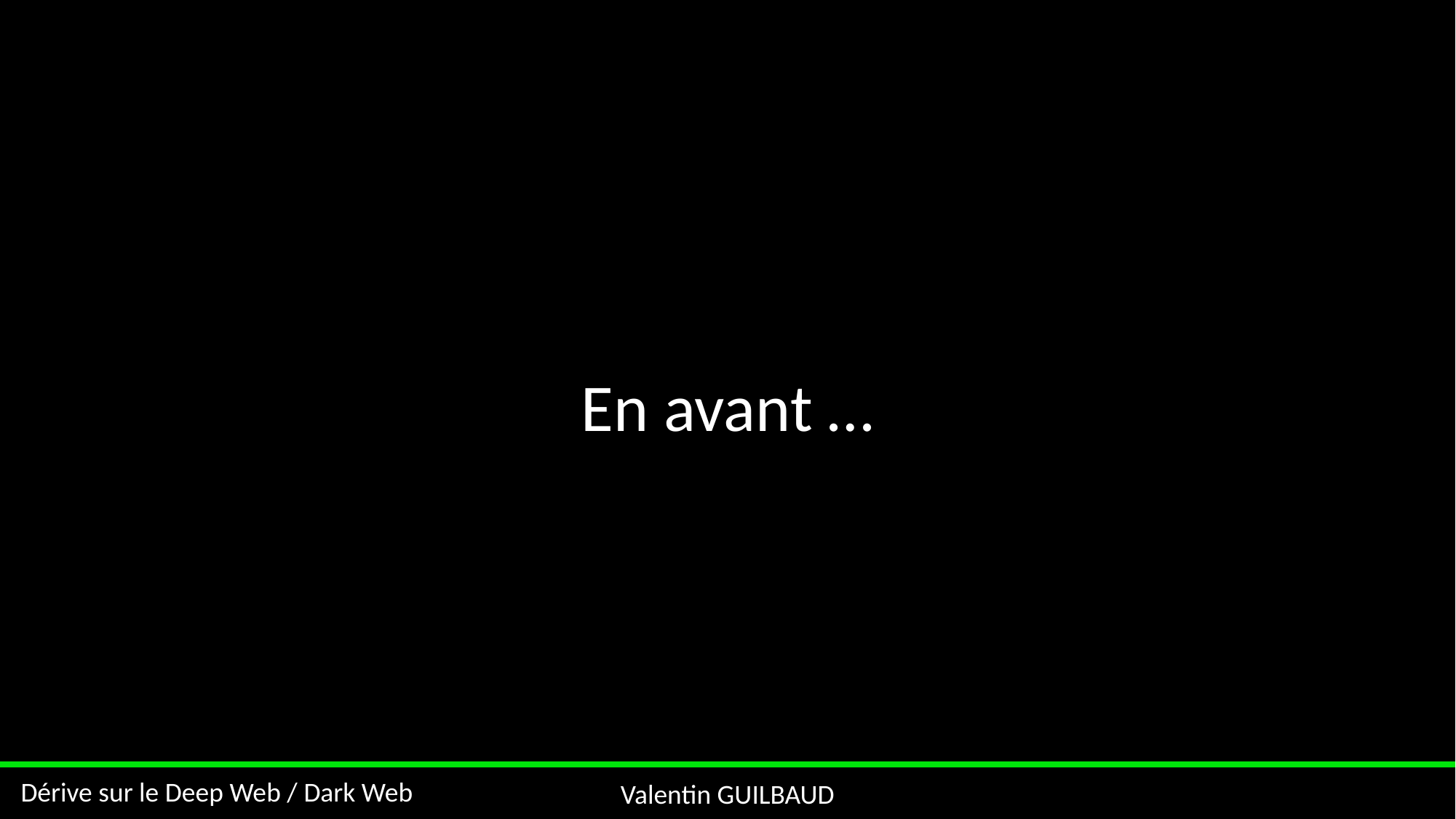

# En avant …

Valentin GUILBAUD
Dérive sur le Deep Web / Dark Web